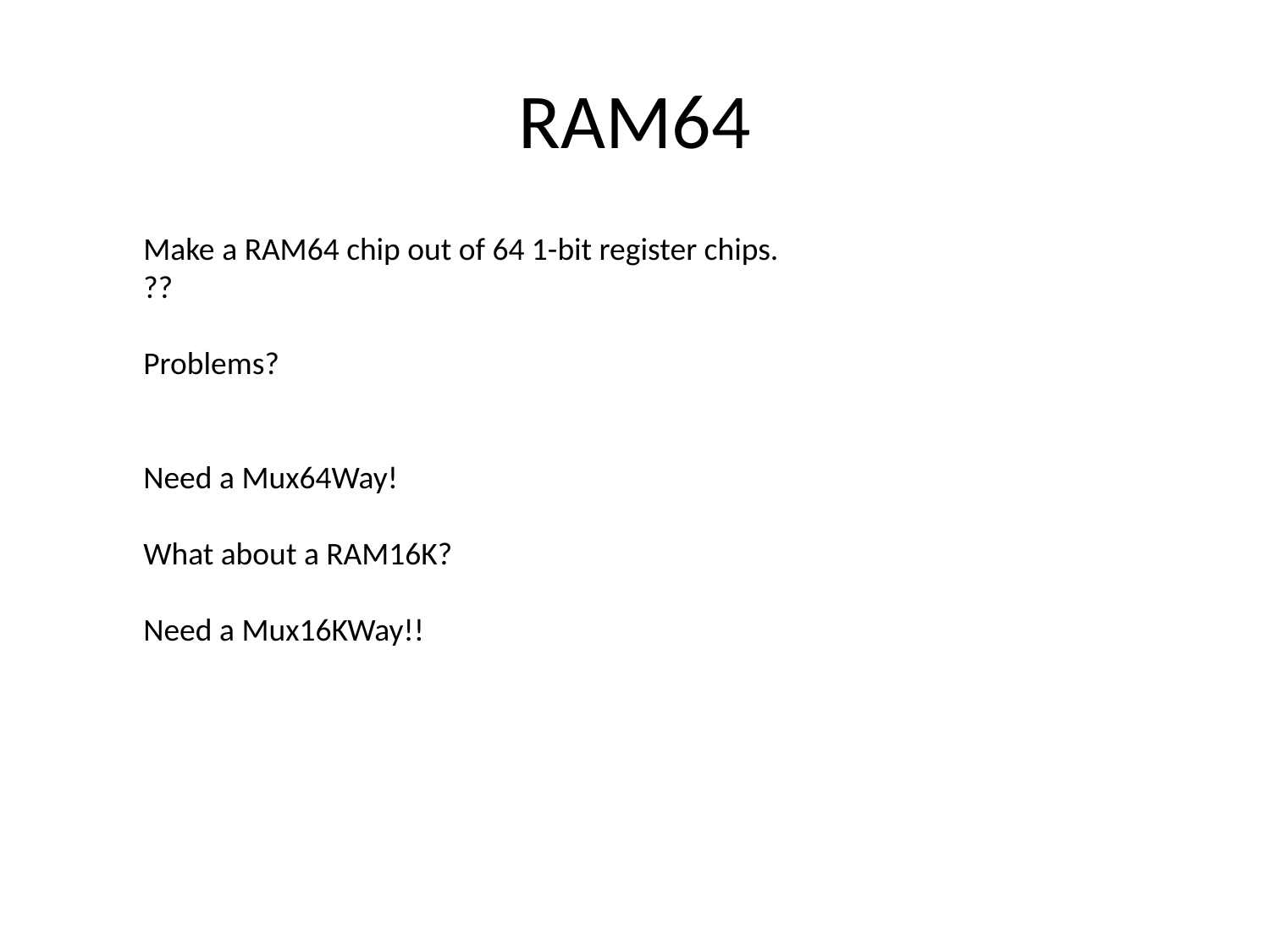

# RAM64
Make a RAM64 chip out of 64 1-bit register chips.
??

Problems?

Need a Mux64Way!

What about a RAM16K?

Need a Mux16KWay!!